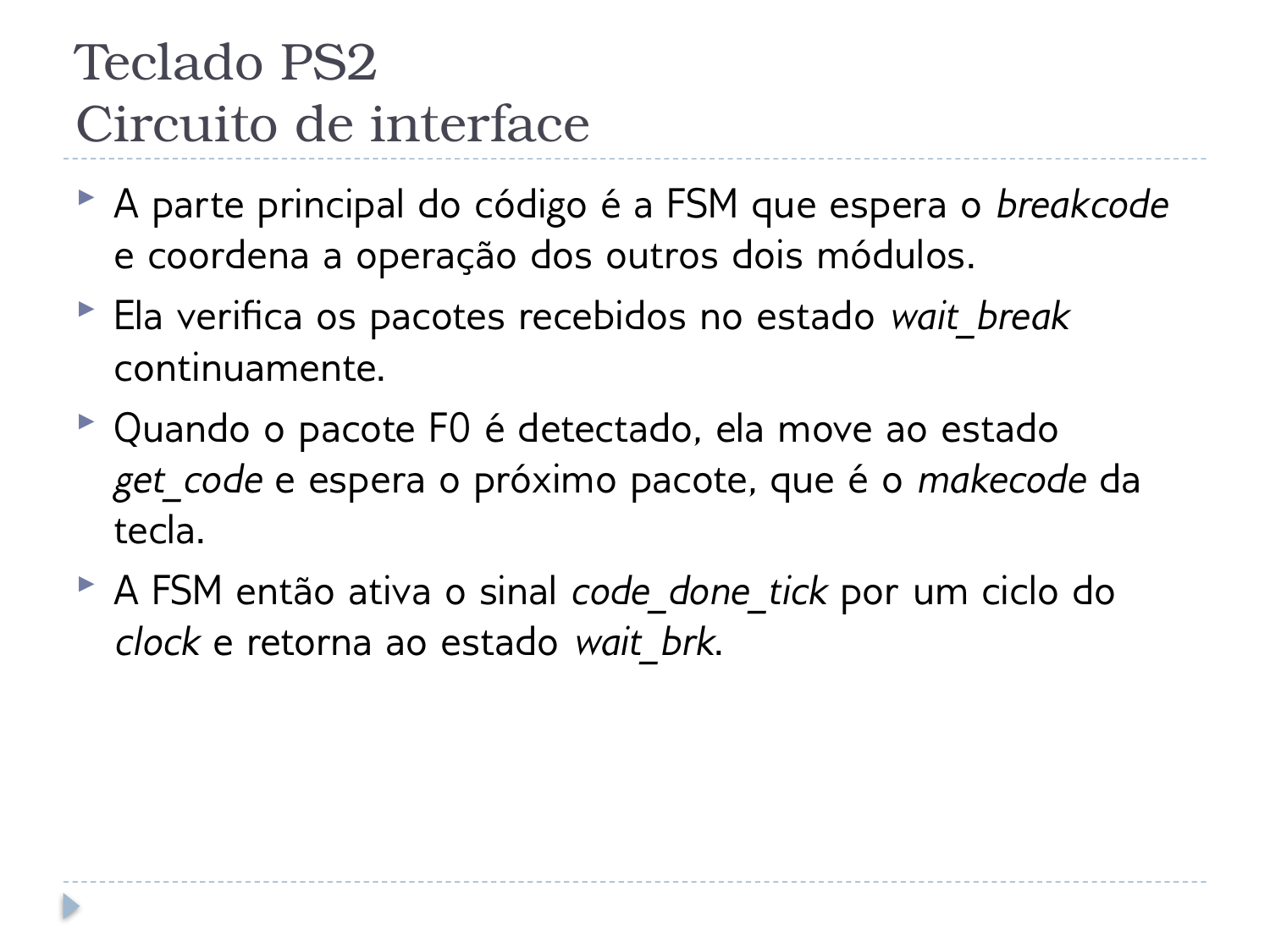

# Teclado PS2 Circuito de interface
A parte principal do código é a FSM que espera o breakcode e coordena a operação dos outros dois módulos.
Ela verifica os pacotes recebidos no estado wait_break continuamente.
Quando o pacote F0 é detectado, ela move ao estado get_code e espera o próximo pacote, que é o makecode da tecla.
A FSM então ativa o sinal code_done_tick por um ciclo do clock e retorna ao estado wait_brk.